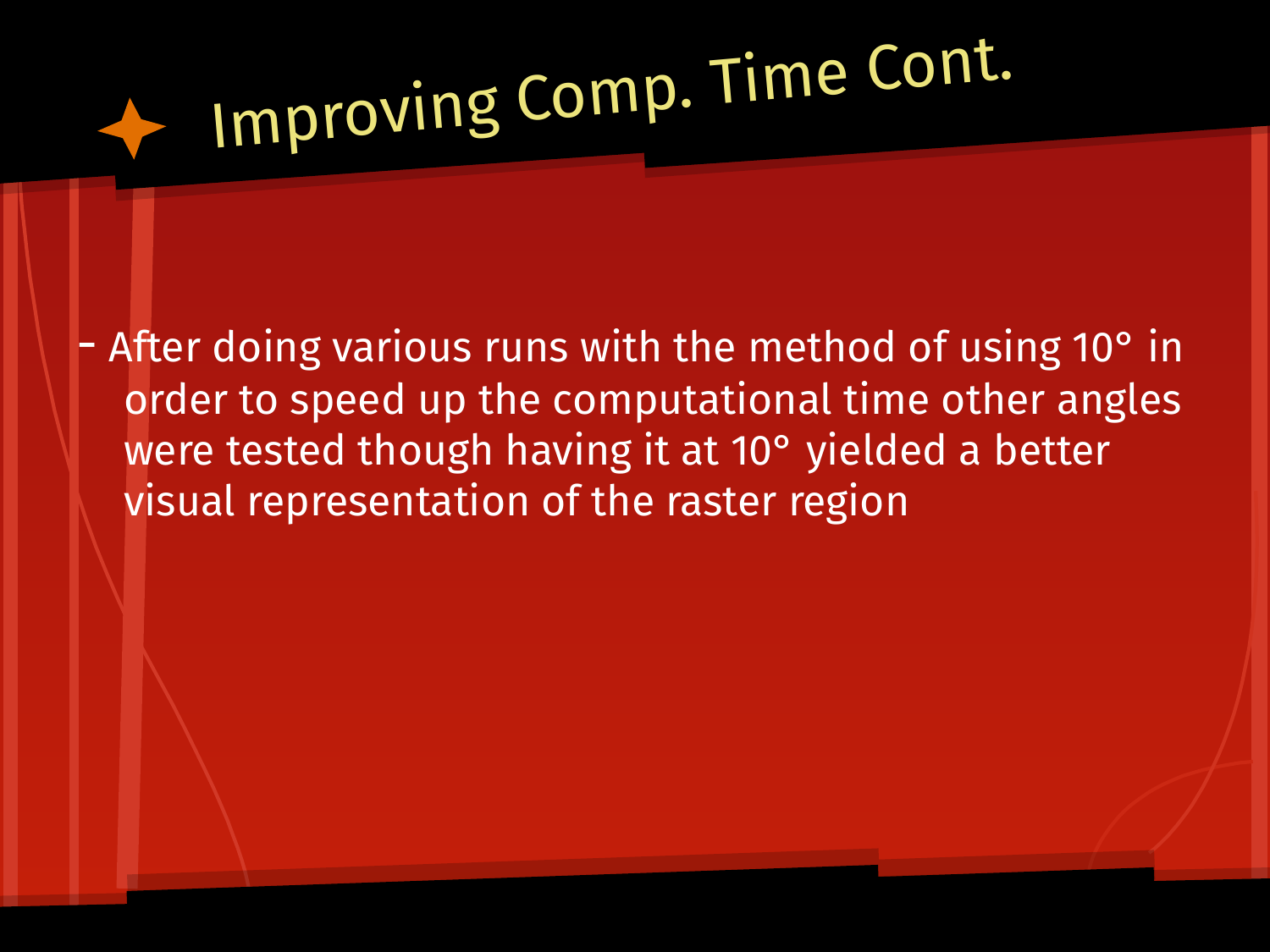

# Improving Comp. Time Cont.

- After doing various runs with the method of using 10° in order to speed up the computational time other angles were tested though having it at 10° yielded a better visual representation of the raster region